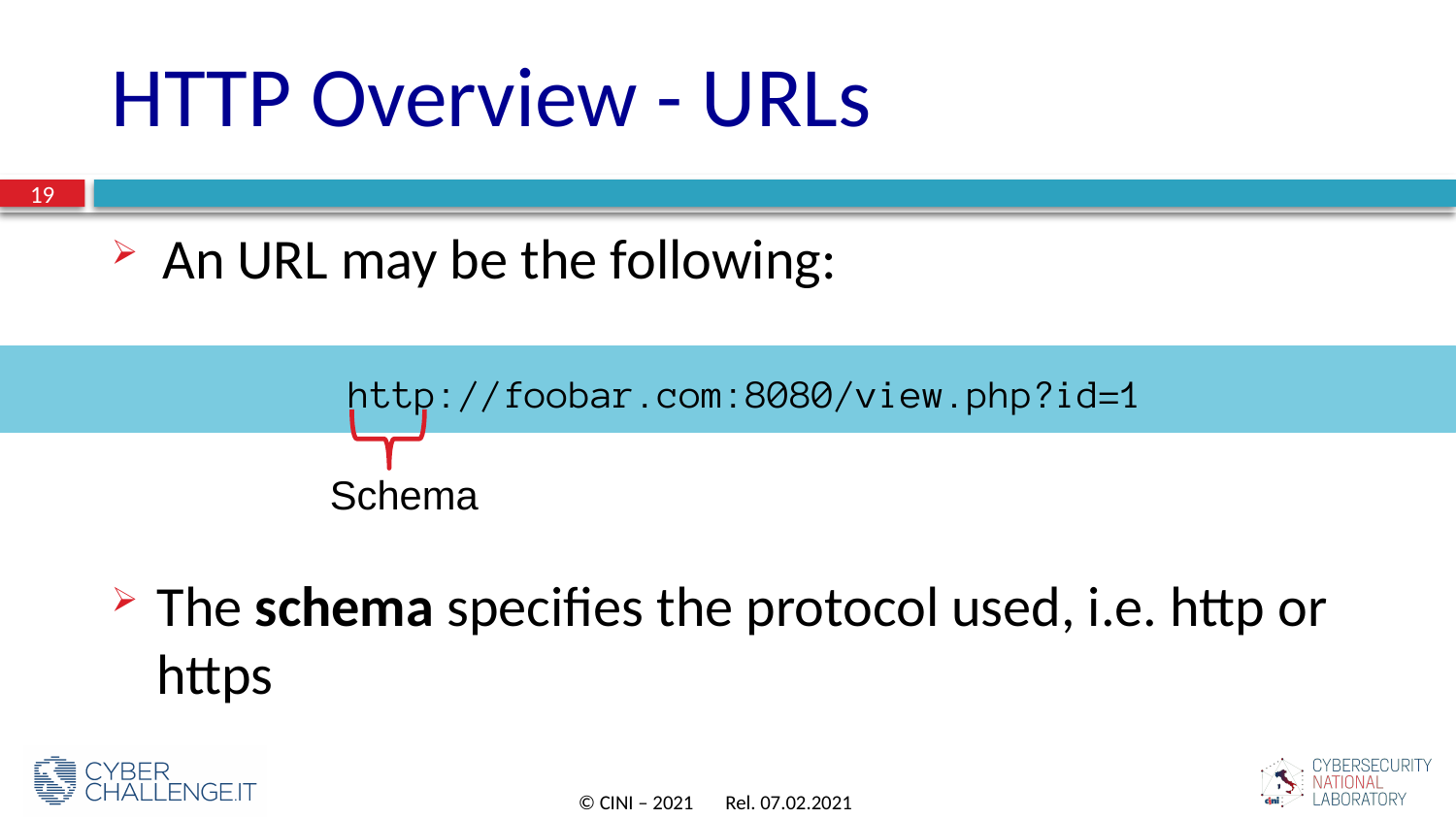

# HTTP Overview - URLs
19
An URL may be the following:

http://foobar.com:8080/view.php?id=1

The schema specifies the protocol used, i.e. http or https

Schema